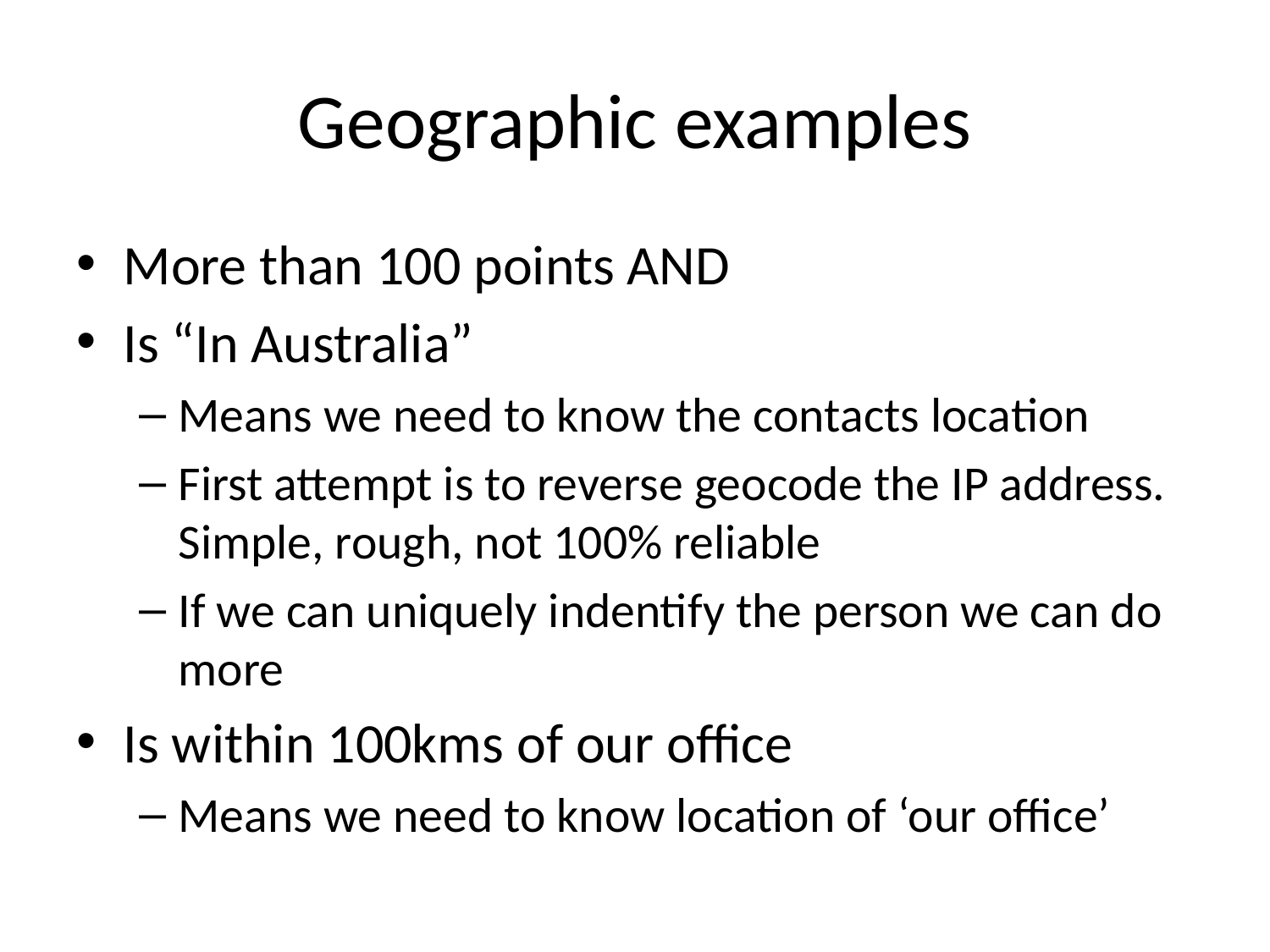

# Geographic examples
More than 100 points AND
Is “In Australia”
Means we need to know the contacts location
First attempt is to reverse geocode the IP address.  Simple, rough, not 100% reliable
If we can uniquely indentify the person we can do more
Is within 100kms of our office
Means we need to know location of ‘our office’